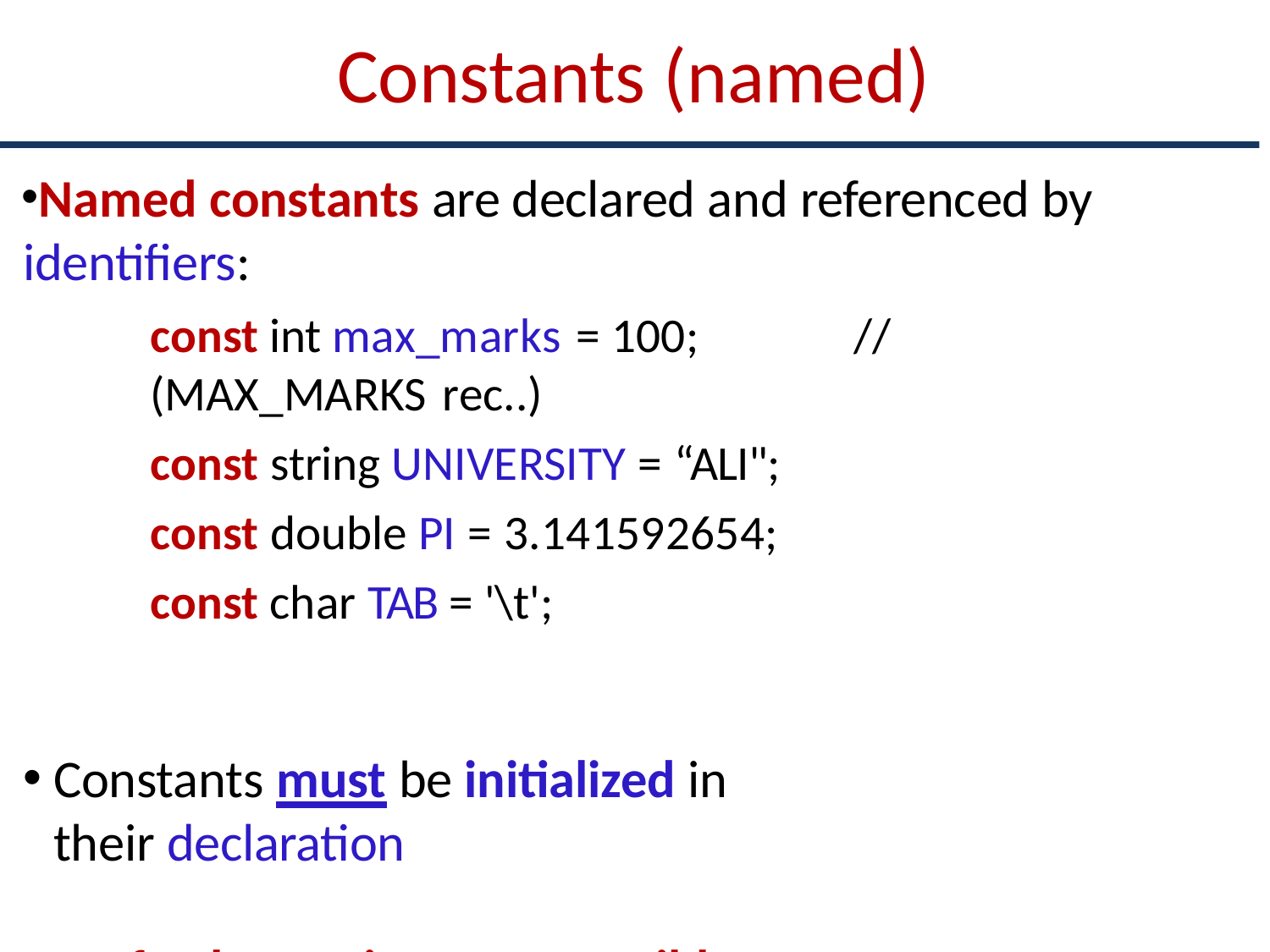

# Constants (named)

Named constants are declared and referenced by  identifiers:
const int max_marks = 100;	// (MAX_MARKS rec..)
const string UNIVERSITY = “ALI";  const double PI = 3.141592654;  const char TAB = '\t';

Constants must be initialized in their declaration

No further assignment possible within program